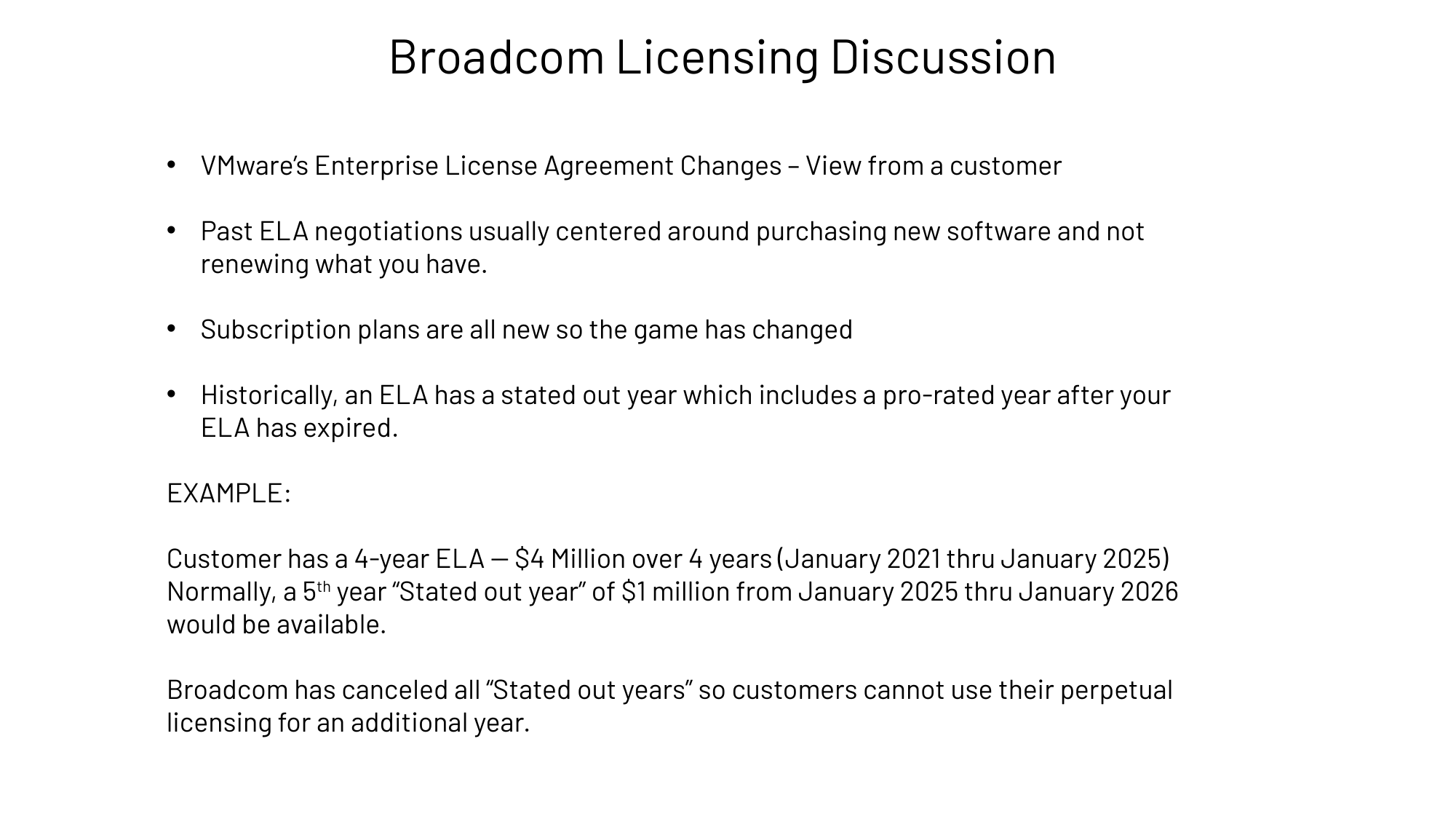

Broadcom Licensing Discussion
VMware’s Enterprise License Agreement Changes – View from a customer

Past ELA negotiations usually centered around purchasing new software and not renewing what you have.

Subscription plans are all new so the game has changed

Historically, an ELA has a stated out year which includes a pro-rated year after your ELA has expired.

EXAMPLE:

Customer has a 4-year ELA -- $4 Million over 4 years (January 2021 thru January 2025)
Normally, a 5th year “Stated out year” of $1 million from January 2025 thru January 2026 would be available.

Broadcom has canceled all “Stated out years” so customers cannot use their perpetual licensing for an additional year.